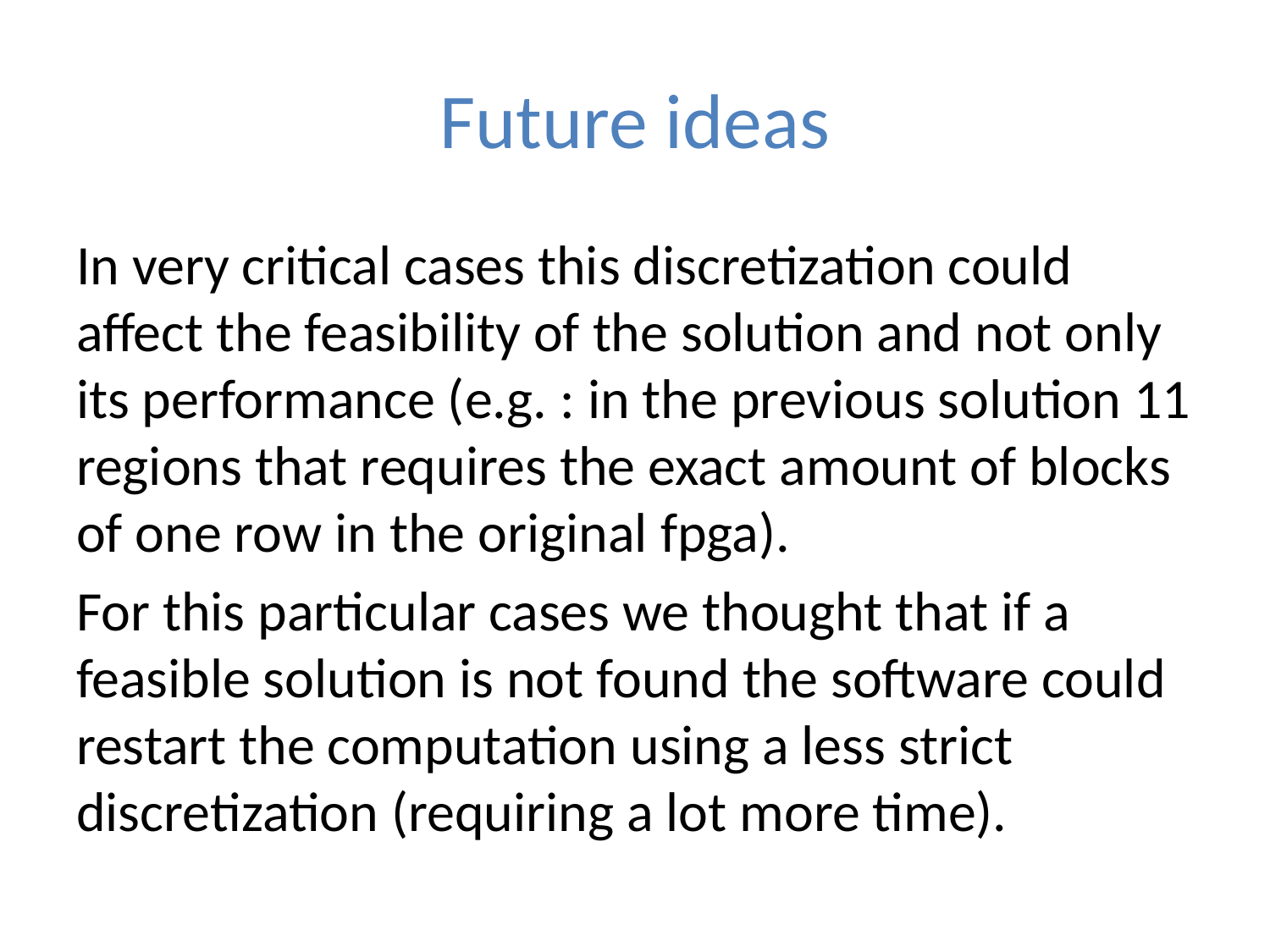

# Future ideas
In very critical cases this discretization could affect the feasibility of the solution and not only its performance (e.g. : in the previous solution 11 regions that requires the exact amount of blocks of one row in the original fpga).
For this particular cases we thought that if a feasible solution is not found the software could restart the computation using a less strict discretization (requiring a lot more time).